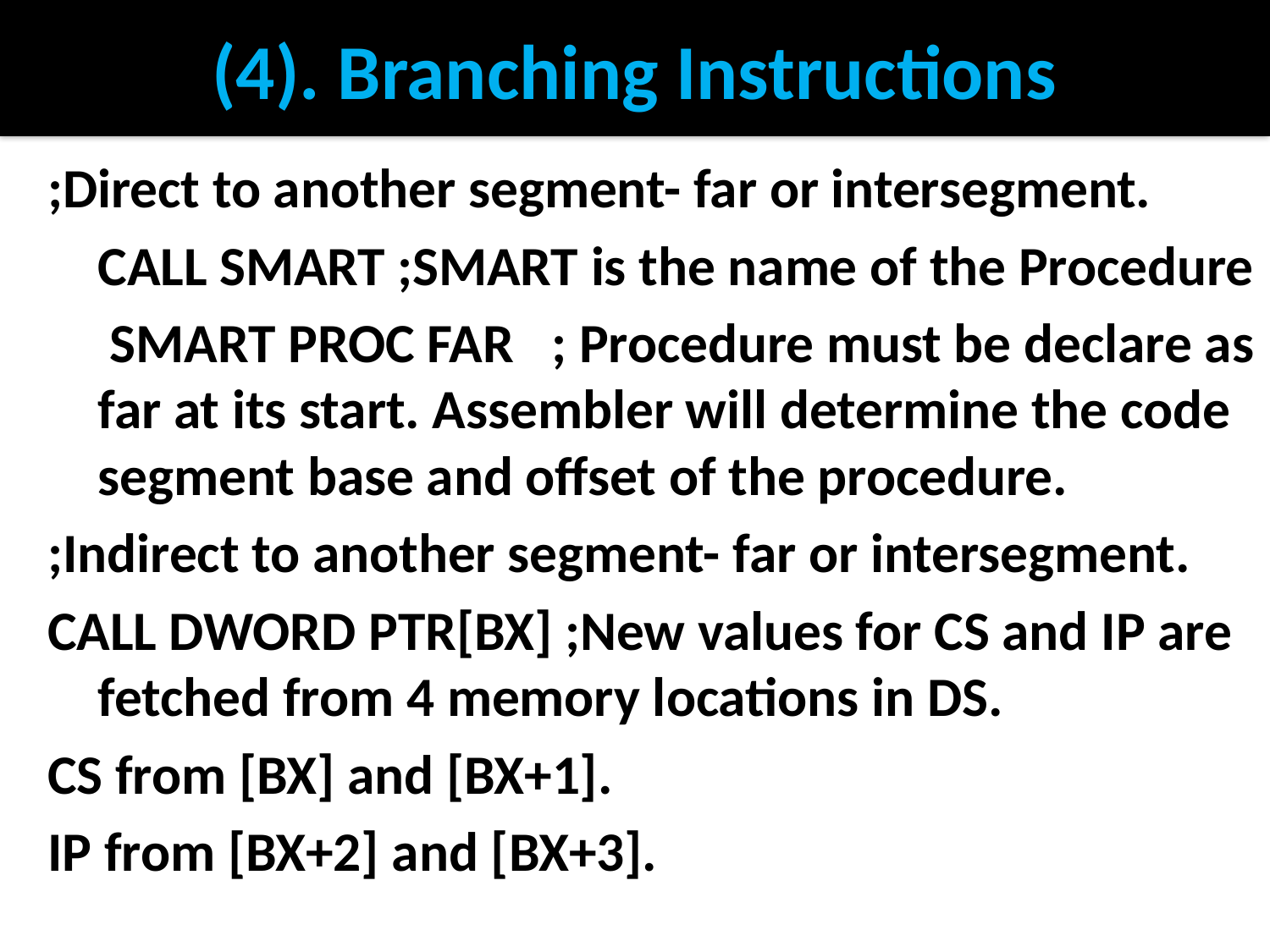

# (4). Branching Instructions
;Direct to another segment- far or intersegment.
	CALL SMART ;SMART is the name of the Procedure
     SMART PROC FAR   ; Procedure must be declare as far at its start. Assembler will determine the code segment base and offset of the procedure.
;Indirect to another segment- far or intersegment.
CALL DWORD PTR[BX] ;New values for CS and IP are fetched from 4 memory locations in DS.
CS from [BX] and [BX+1].
IP from [BX+2] and [BX+3].